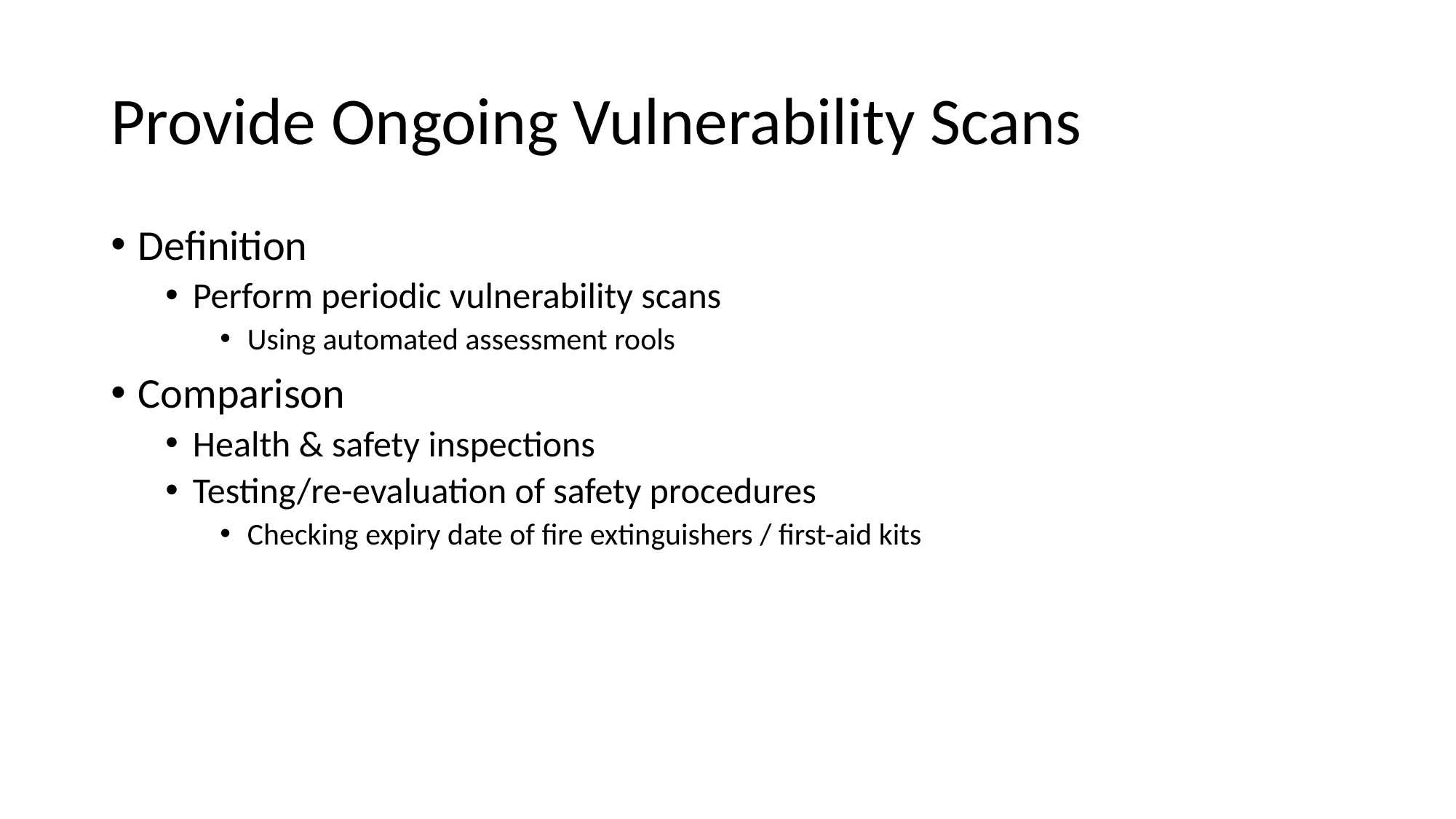

# Provide Ongoing Vulnerability Scans
Definition
Perform periodic vulnerability scans
Using automated assessment rools
Comparison
Health & safety inspections
Testing/re-evaluation of safety procedures
Checking expiry date of fire extinguishers / first-aid kits